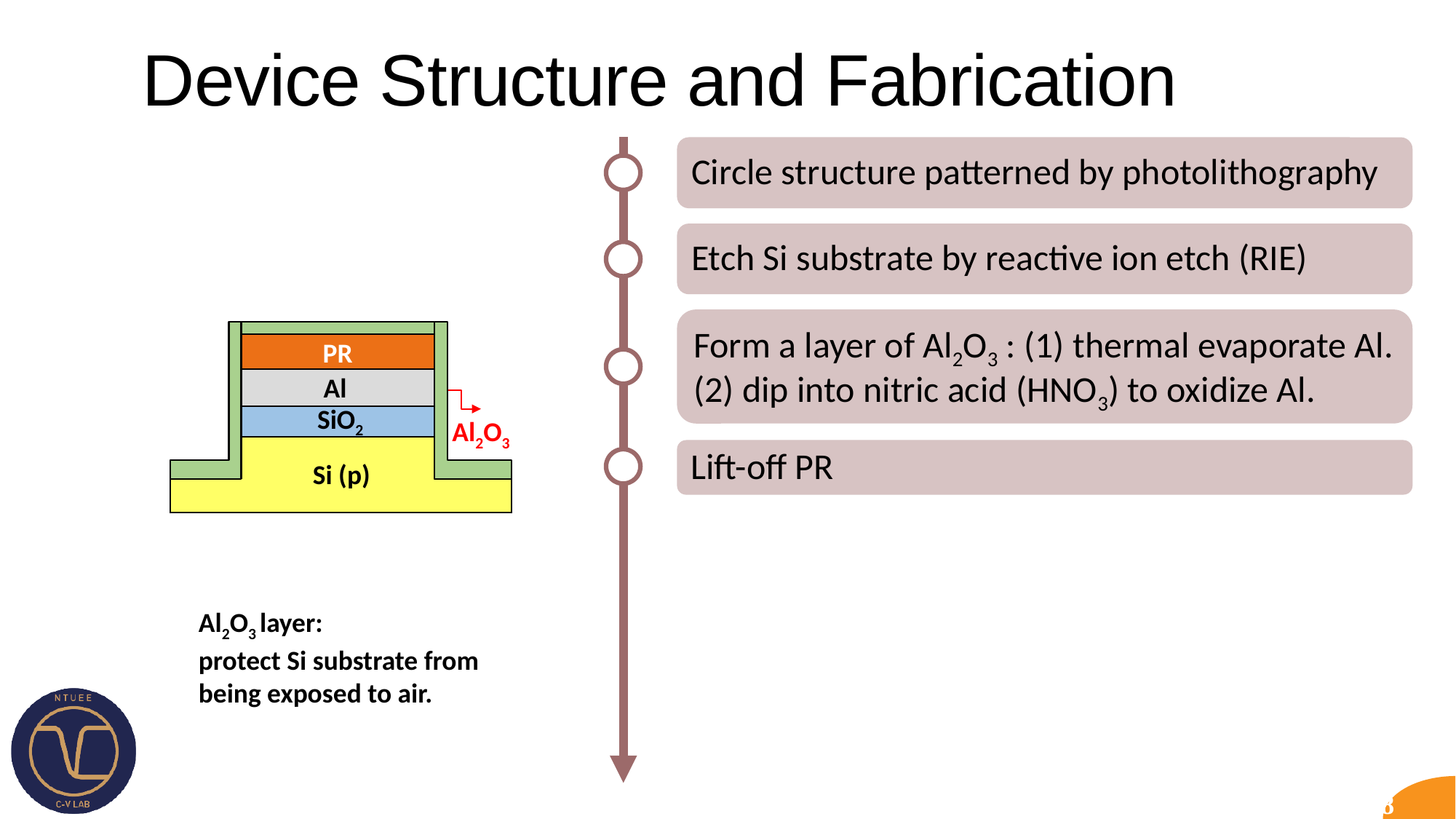

# Device Structure and Fabrication
Circle structure patterned by photolithography

Etch Si substrate by reactive ion etch (RIE)

Form a layer of Al2O3 : (1) thermal evaporate Al. (2) dip into nitric acid (HNO3) to oxidize Al.

PR
Al

Al2O3

SiO2

Lift-off PR

Si (p)
Al2O3 layer:
protect Si substrate from being exposed to air.